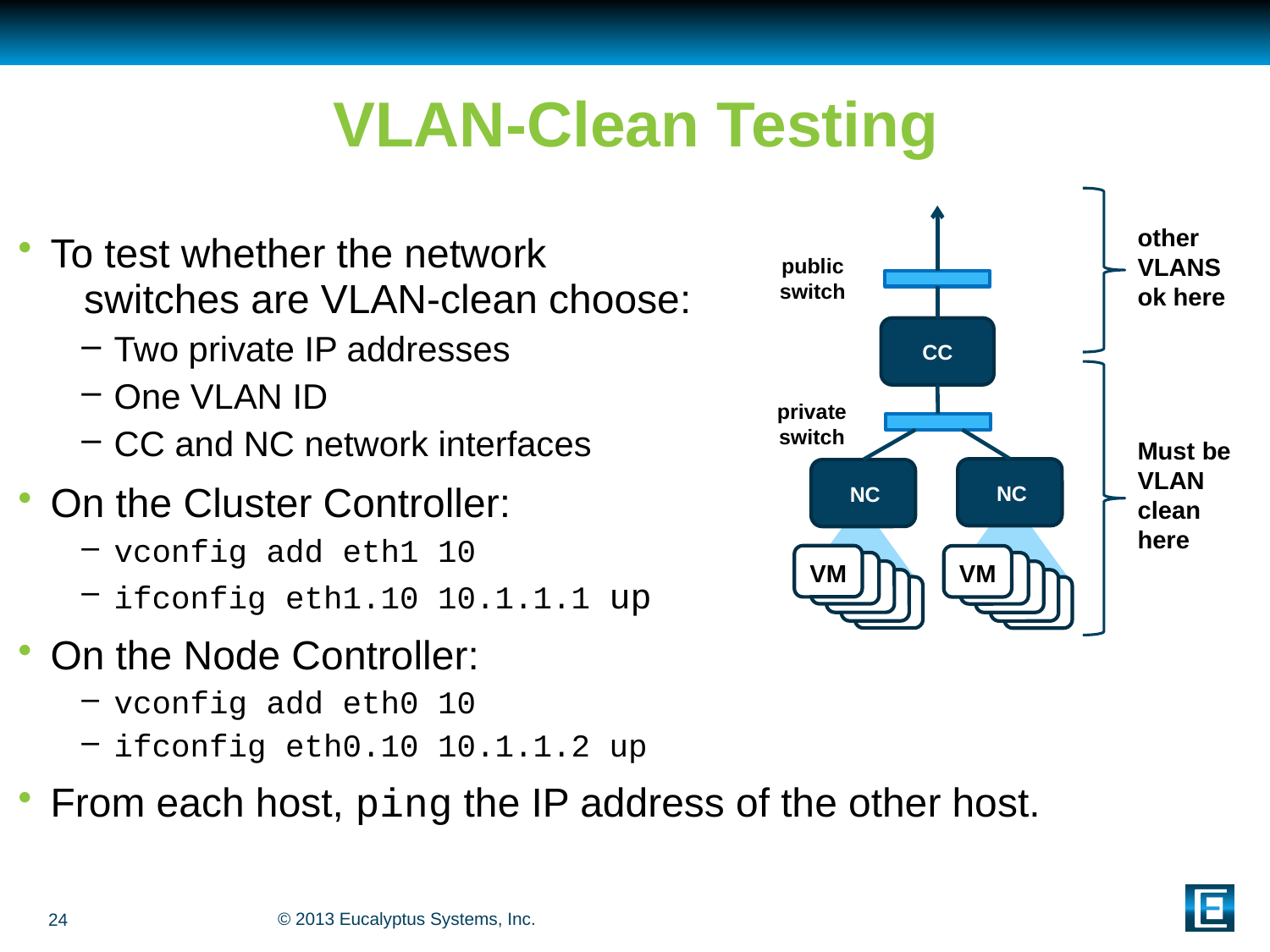

# VLAN-Clean Testing

other VLANS ok here
public switch

CC

private switch

Must be VLAN clean here

NC

NC

VM

VM

VM

VM

VM

VM

VM

VM

VM

VM
To test whether the network                                                    switches are VLAN-clean choose:
Two private IP addresses
One VLAN ID
CC and NC network interfaces
On the Cluster Controller:
vconfig add eth1 10
ifconfig eth1.10 10.1.1.1 up
On the Node Controller:
vconfig add eth0 10
ifconfig eth0.10 10.1.1.2 up
From each host, ping the IP address of the other host.

24